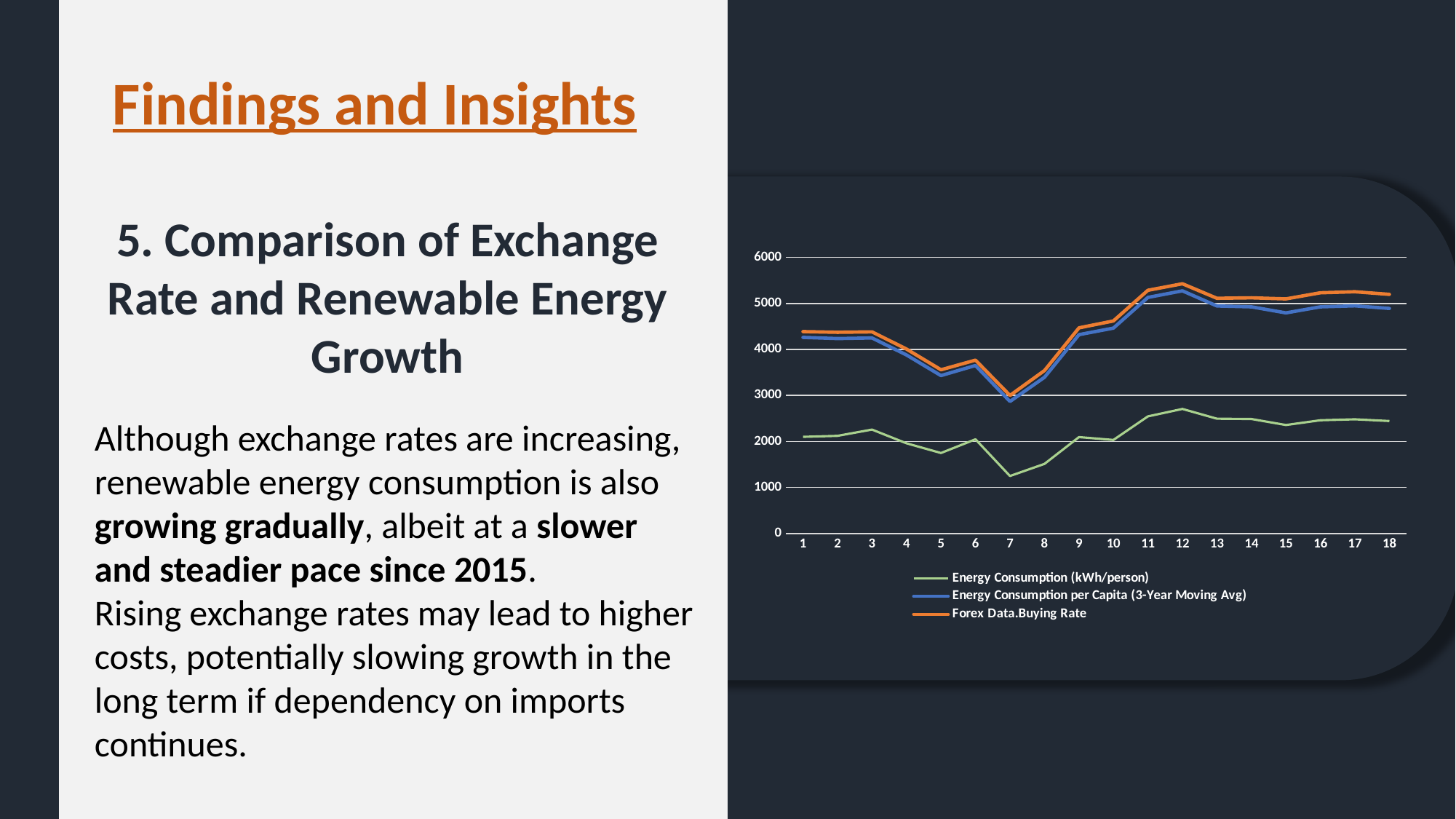

Findings and Insights

5. Comparison of Exchange Rate and Renewable Energy Growth

### Chart

| Category | Energy Consumption (kWh/person) | Energy Consumption per Capita (3-Year Moving Avg) | Forex Data.Buying Rate |
|---|---|---|---|
Although exchange rates are increasing, renewable energy consumption is also growing gradually, albeit at a slower and steadier pace since 2015.
Rising exchange rates may lead to higher costs, potentially slowing growth in the long term if dependency on imports continues.